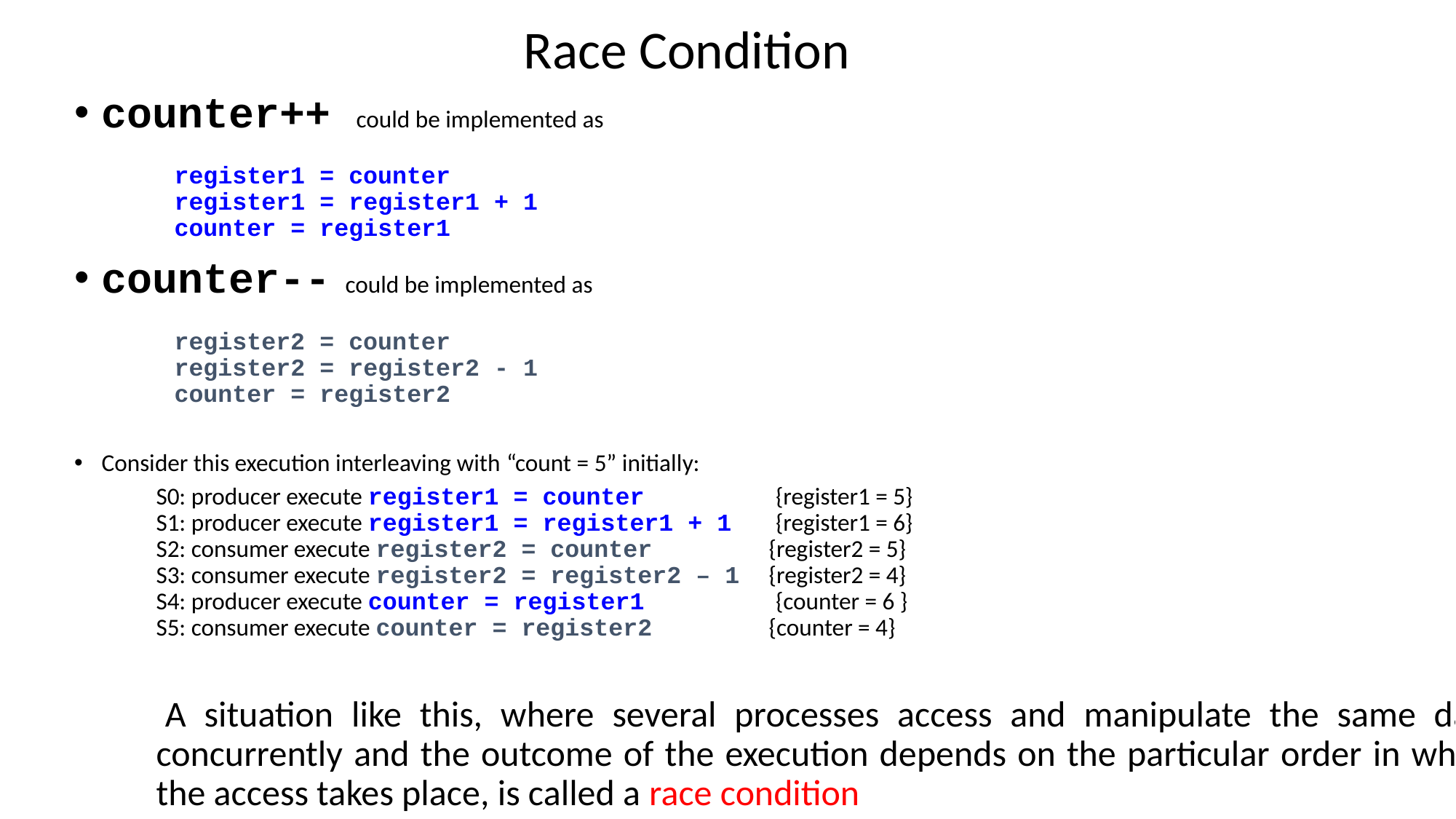

# Race Condition
counter++ could be implemented as
     register1 = counter
     register1 = register1 + 1
     counter = register1
counter-- could be implemented as
     register2 = counter
     register2 = register2 - 1
     counter = register2

Consider this execution interleaving with “count = 5” initially:
	S0: producer execute register1 = counter         {register1 = 5}
S1: producer execute register1 = register1 + 1   {register1 = 6}
S2: consumer execute register2 = counter        {register2 = 5}
S3: consumer execute register2 = register2 – 1  {register2 = 4}
S4: producer execute counter = register1         {counter = 6 }
S5: consumer execute counter = register2        {counter = 4}

  A situation like this, where several processes access and manipulate the same data concurrently and the outcome of the execution depends on the particular order in which the access takes place, is called a race condition